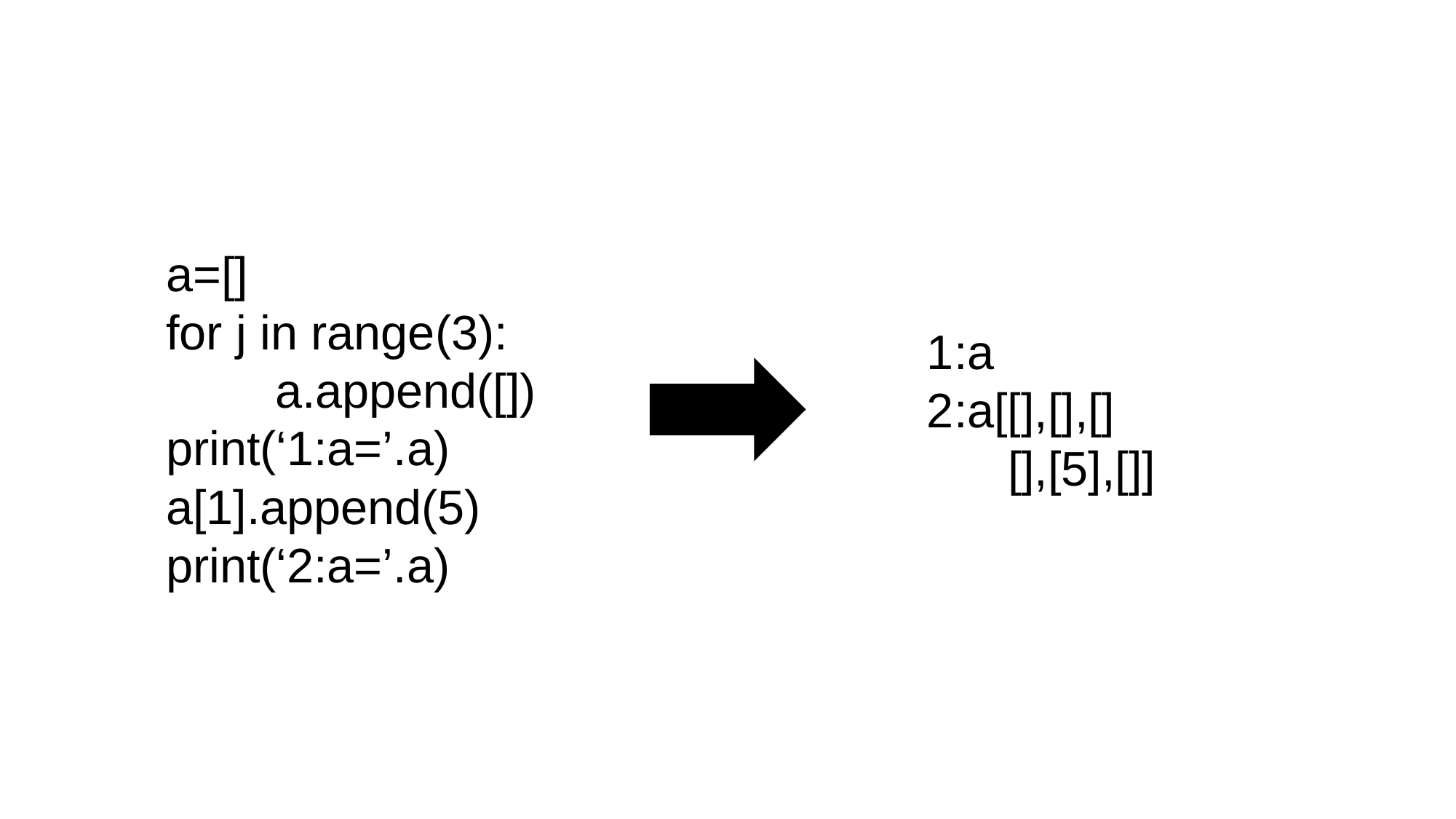

a=[]
for j in range(3):
	a.append([])
print(‘1:a=’.a)
a[1].append(5)
print(‘2:a=’.a)
1:a
2:a[[],[],[]
      [],[5],[]]